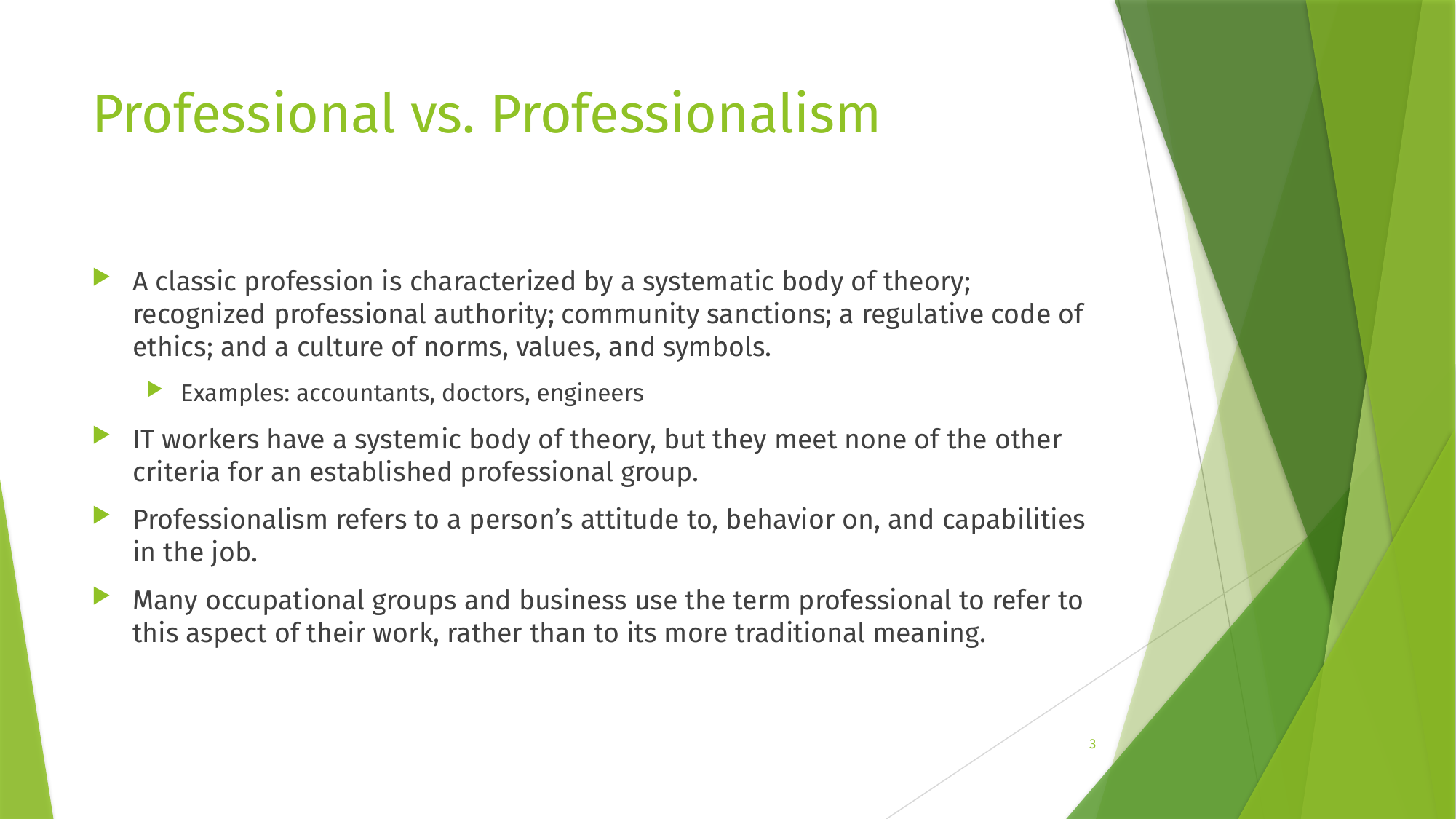

# Professional vs. Professionalism
A classic profession is characterized by a systematic body of theory; recognized professional authority; community sanctions; a regulative code of ethics; and a culture of norms, values, and symbols.
Examples: accountants, doctors, engineers
IT workers have a systemic body of theory, but they meet none of the other criteria for an established professional group.
Professionalism refers to a person’s attitude to, behavior on, and capabilities in the job.
Many occupational groups and business use the term professional to refer to this aspect of their work, rather than to its more traditional meaning.
3